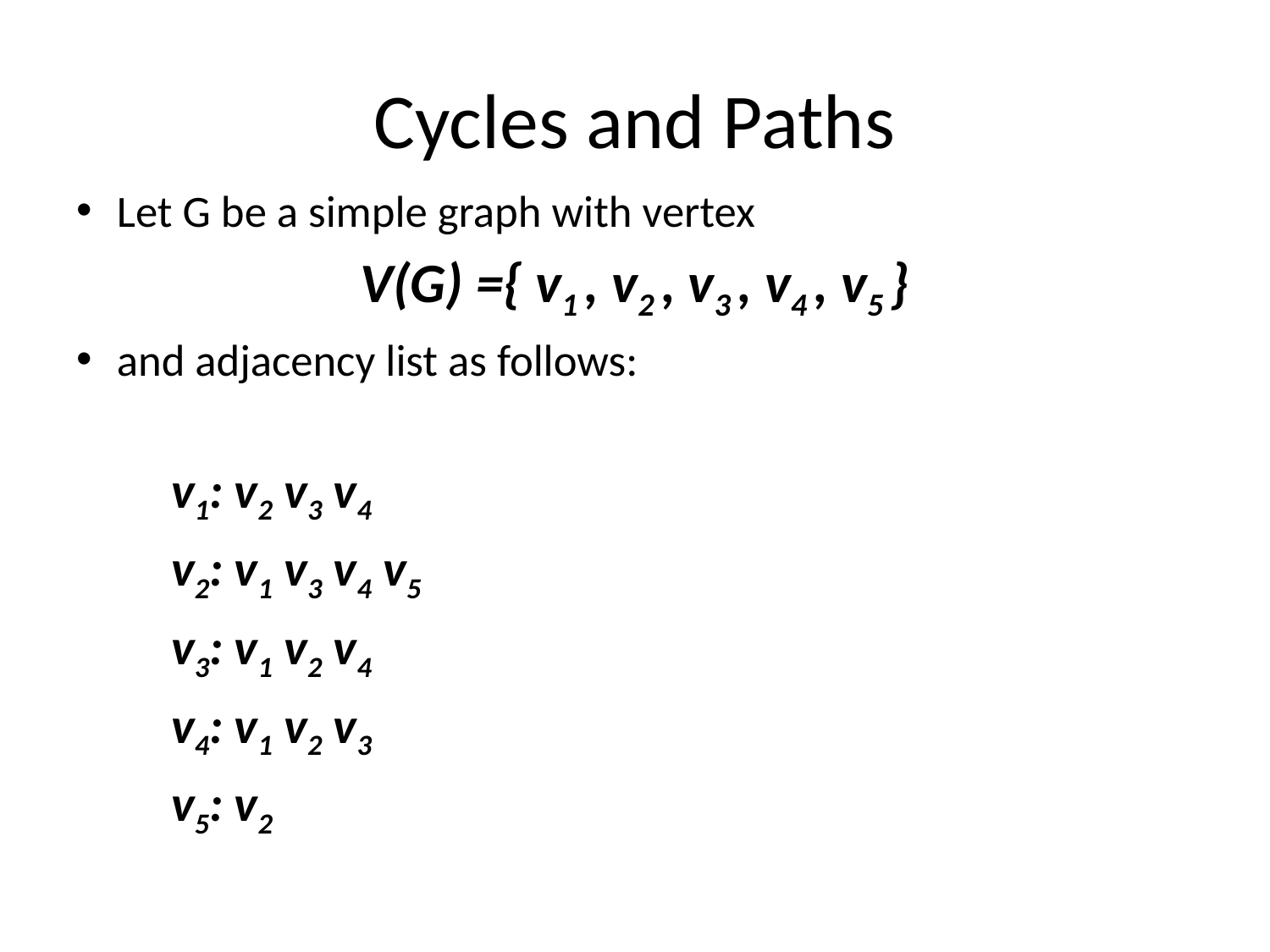

# Cycles and Paths
Let G be a simple graph with vertex
V(G) ={ v1 , v2 , v3 , v4 , v5 }
and adjacency list as follows:

v1: v2 v3 v4
v2: v1 v3 v4 v5
v3: v1 v2 v4
v4: v1 v2 v3
v5: v2